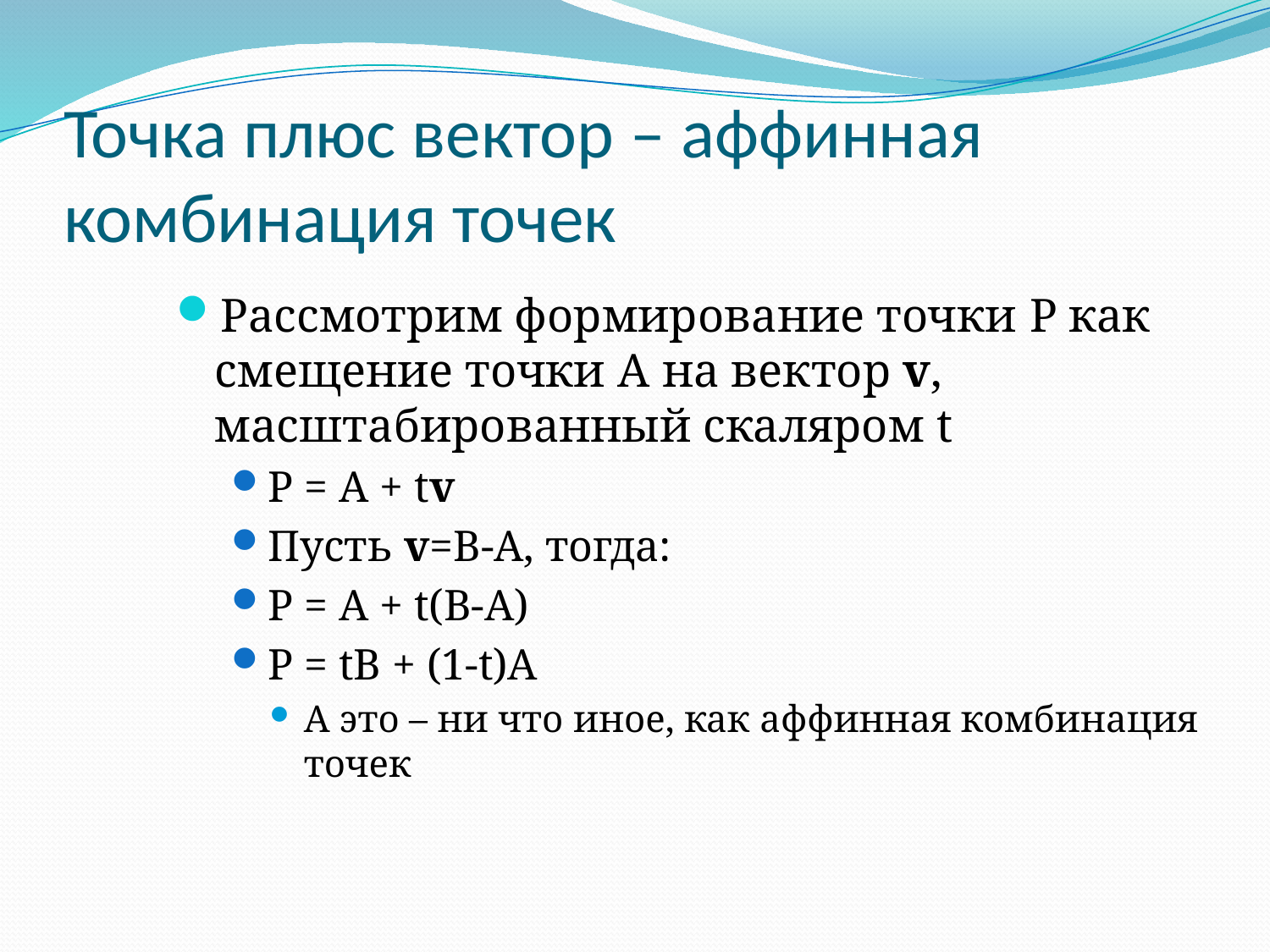

# Точка плюс вектор – аффинная комбинация точек
Рассмотрим формирование точки P как смещение точки A на вектор v, масштабированный скаляром t
P = A + tv
Пусть v=B-A, тогда:
P = A + t(B-A)
P = tB + (1-t)A
А это – ни что иное, как аффинная комбинация точек